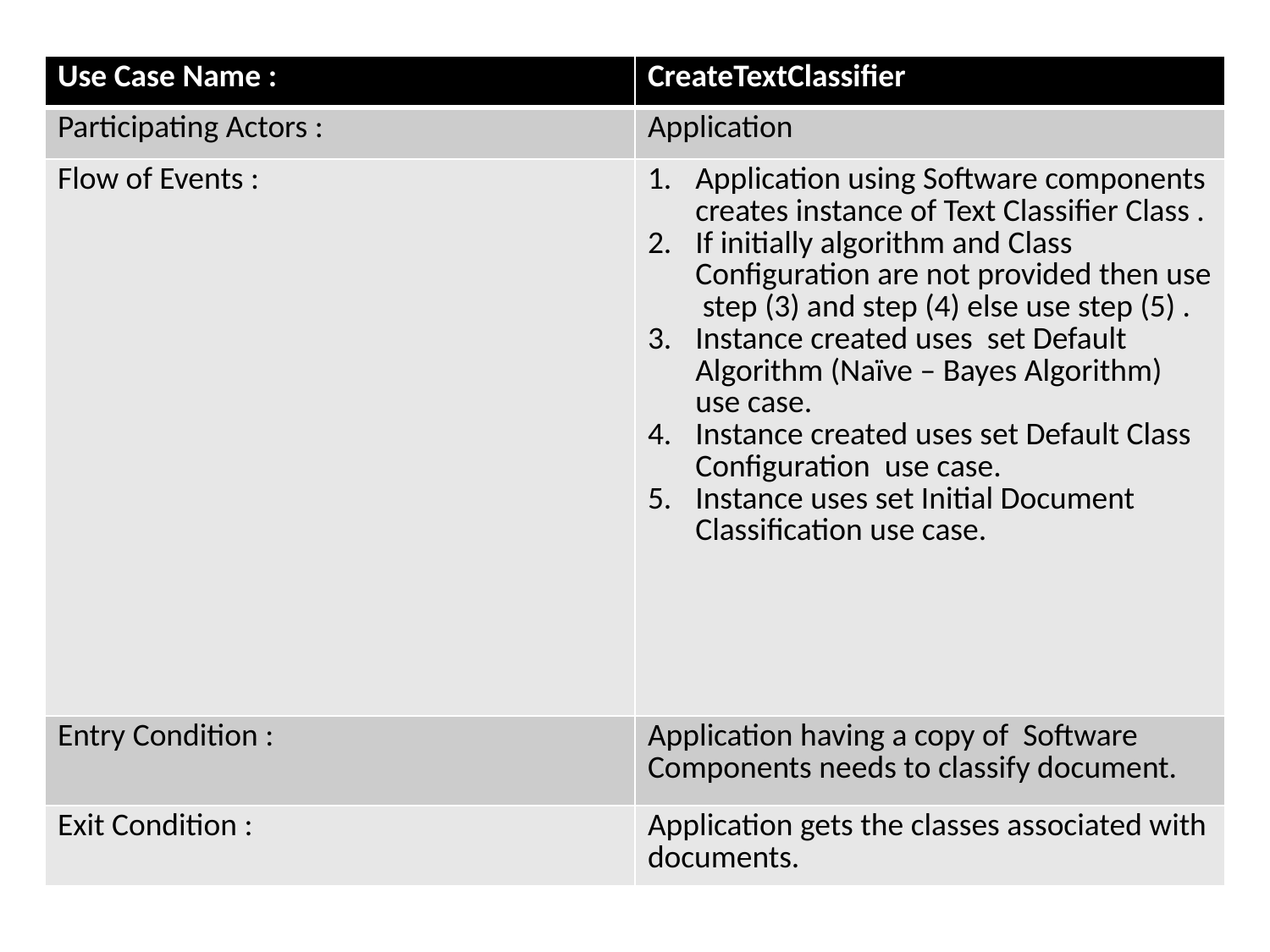

| Use Case Name : | CreateTextClassifier |
| --- | --- |
| Participating Actors : | Application |
| Flow of Events : | Application using Software components creates instance of Text Classifier Class . If initially algorithm and Class Configuration are not provided then use step (3) and step (4) else use step (5) . Instance created uses set Default Algorithm (Naïve – Bayes Algorithm) use case. Instance created uses set Default Class Configuration use case. Instance uses set Initial Document Classification use case. |
| Entry Condition : | Application having a copy of Software Components needs to classify document. |
| Exit Condition : | Application gets the classes associated with documents. |